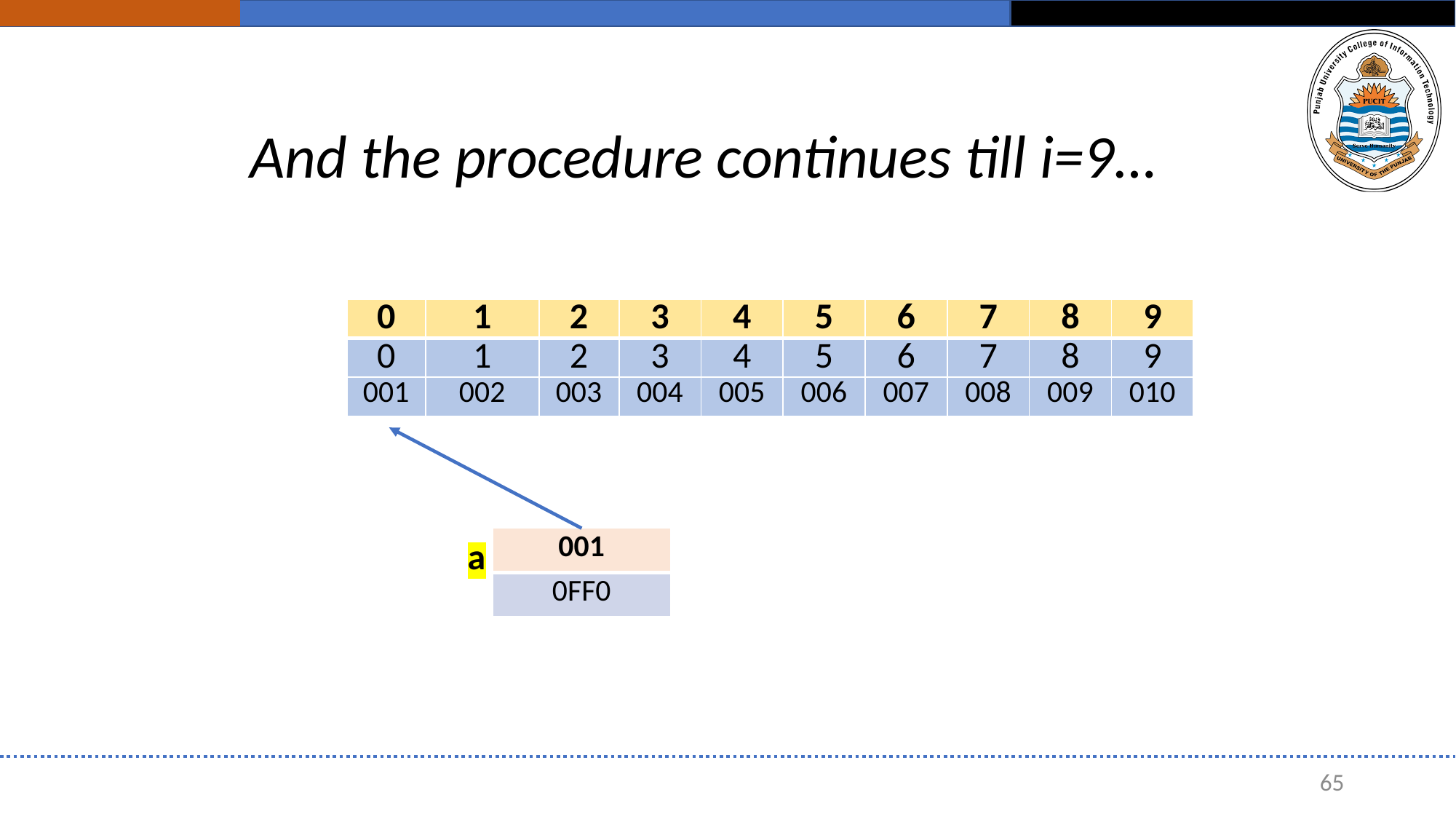

# And the procedure continues till i=9…
| 0 | 1 | 2 | 3 | 4 | 5 | 6 | 7 | 8 | 9 |
| --- | --- | --- | --- | --- | --- | --- | --- | --- | --- |
| 0 | 1 | 2 | 3 | 4 | 5 | 6 | 7 | 8 | 9 |
| 001 | 002 | 003 | 004 | 005 | 006 | 007 | 008 | 009 | 010 |
a
| 001 |
| --- |
| 0FF0 |
65